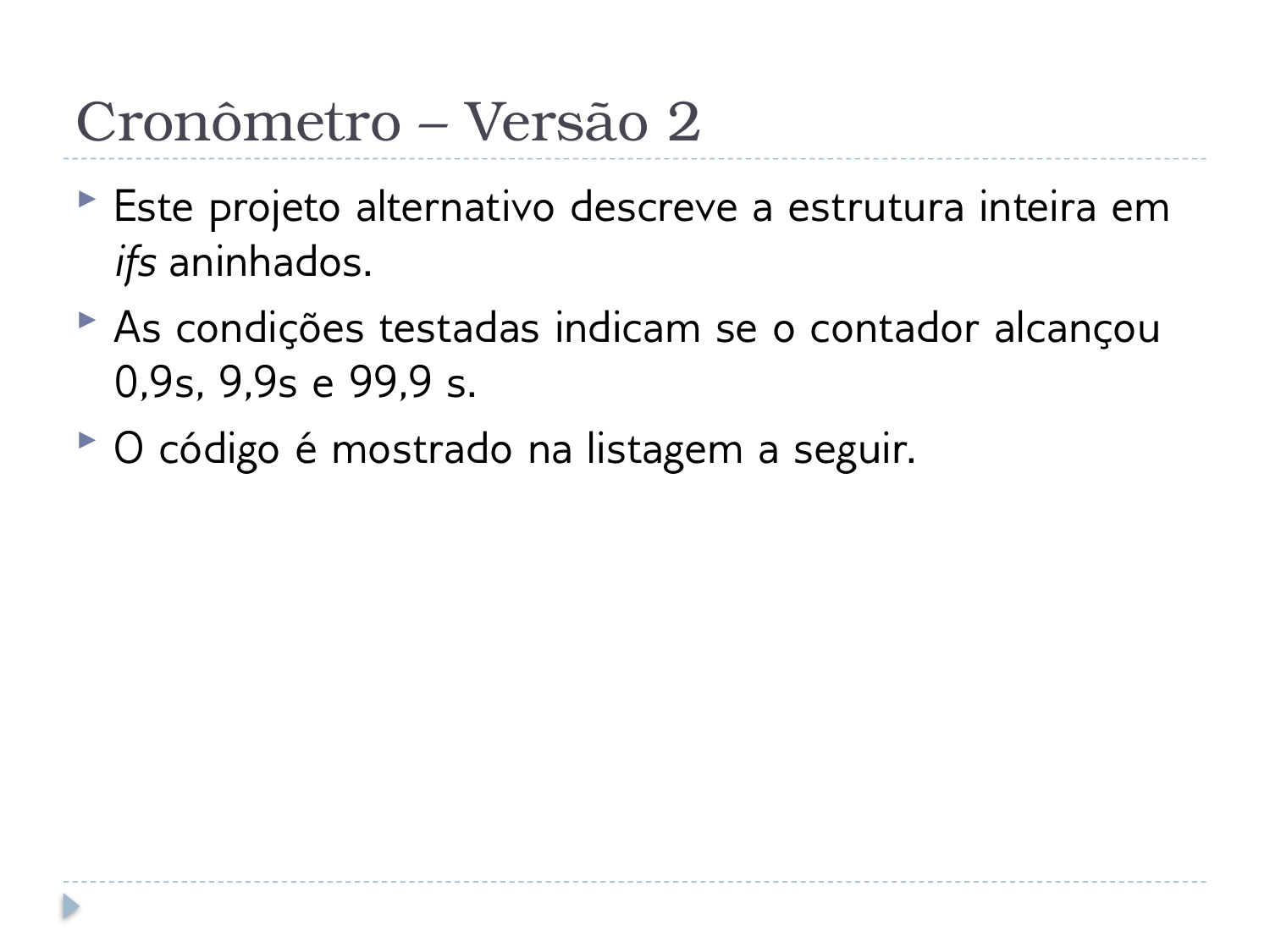

# Cronômetro – Versão 2
Este projeto alternativo descreve a estrutura inteira em ifs aninhados.
As condições testadas indicam se o contador alcançou 0,9s, 9,9s e 99,9 s.
O código é mostrado na listagem a seguir.